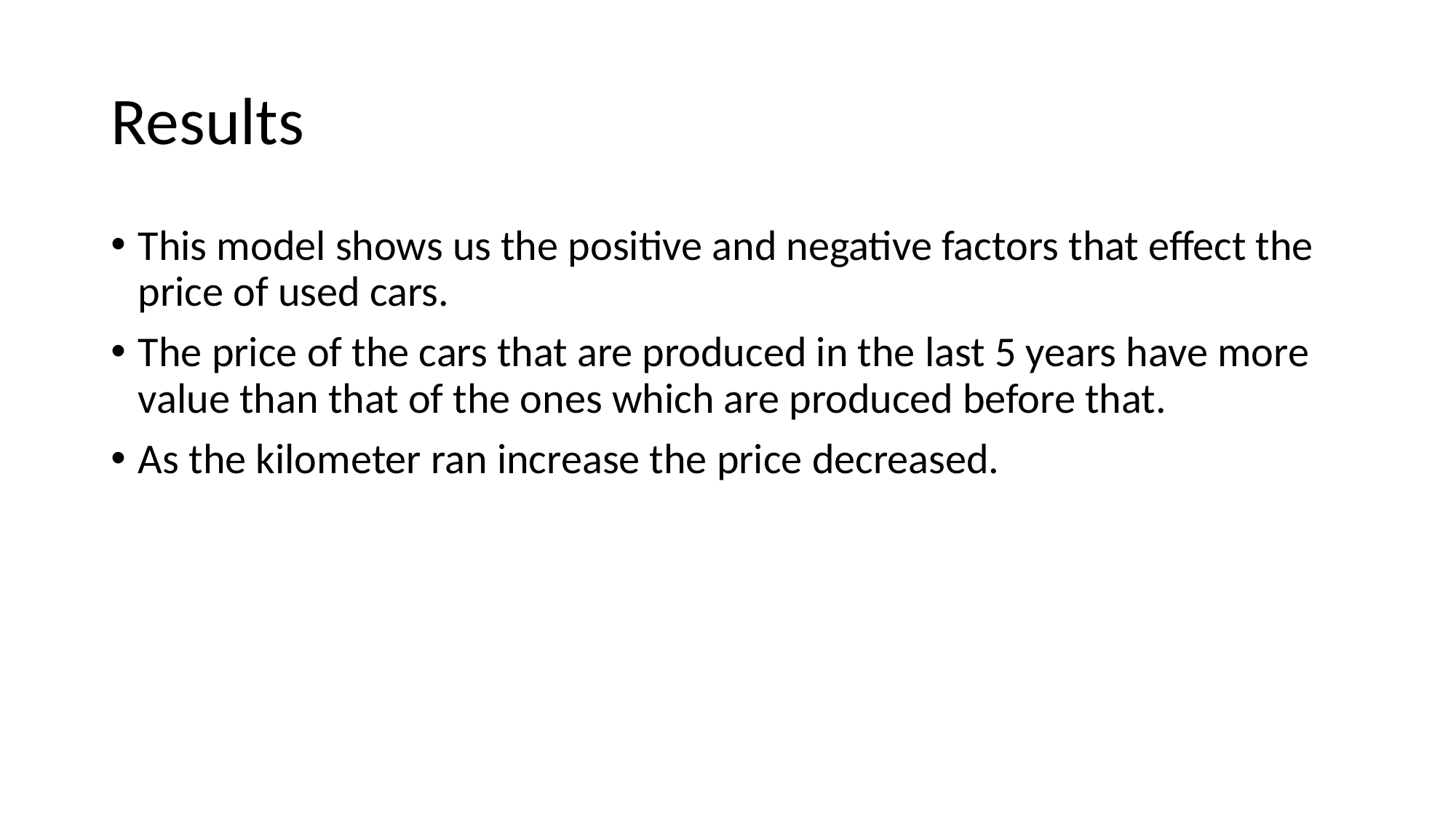

# Results
This model shows us the positive and negative factors that effect the price of used cars.
The price of the cars that are produced in the last 5 years have more value than that of the ones which are produced before that.
As the kilometer ran increase the price decreased.